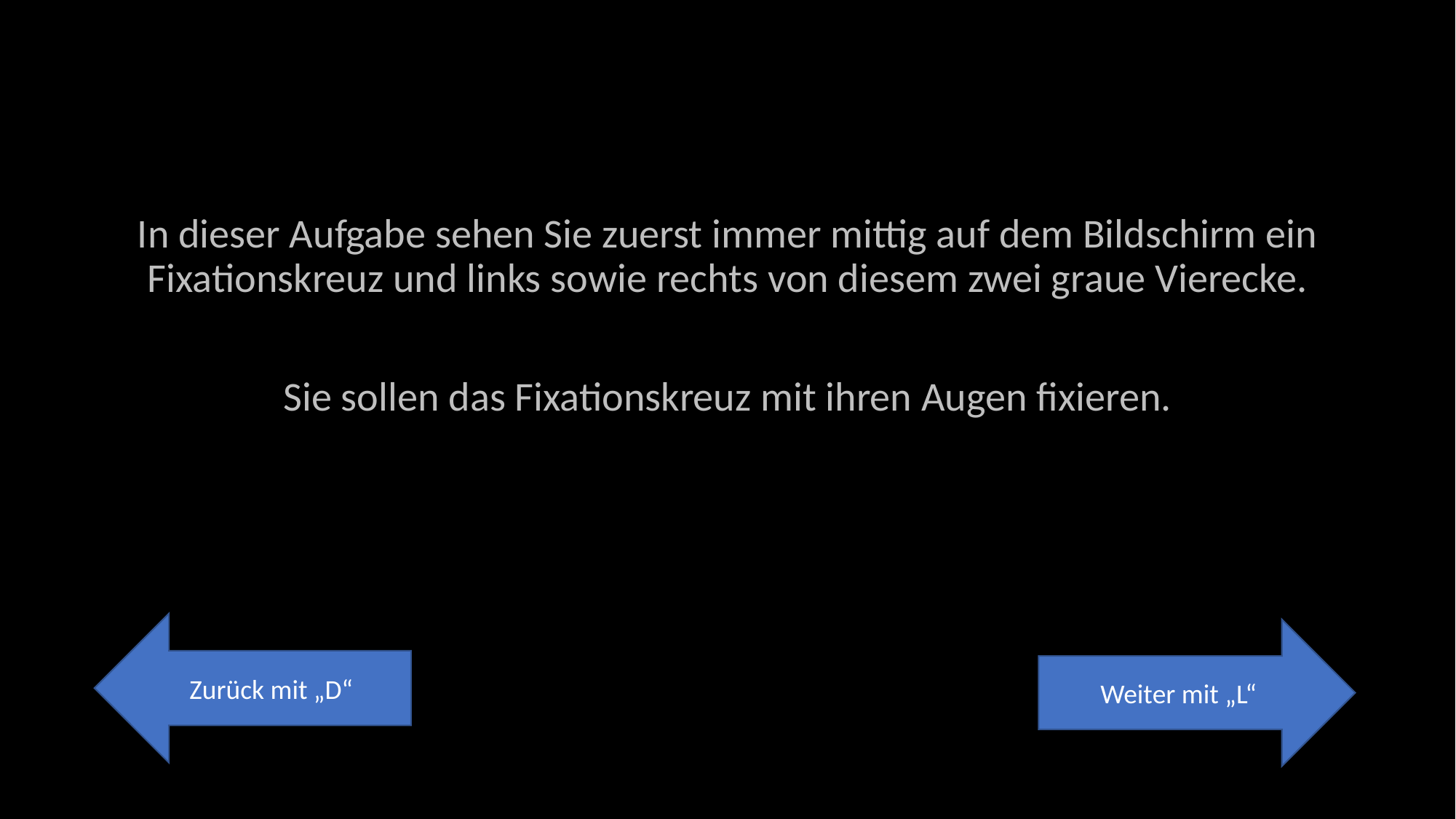

In dieser Aufgabe sehen Sie zuerst immer mittig auf dem Bildschirm ein Fixationskreuz und links sowie rechts von diesem zwei graue Vierecke.

Sie sollen das Fixationskreuz mit ihren Augen fixieren.

Zurück mit „D“

Weiter mit „L“